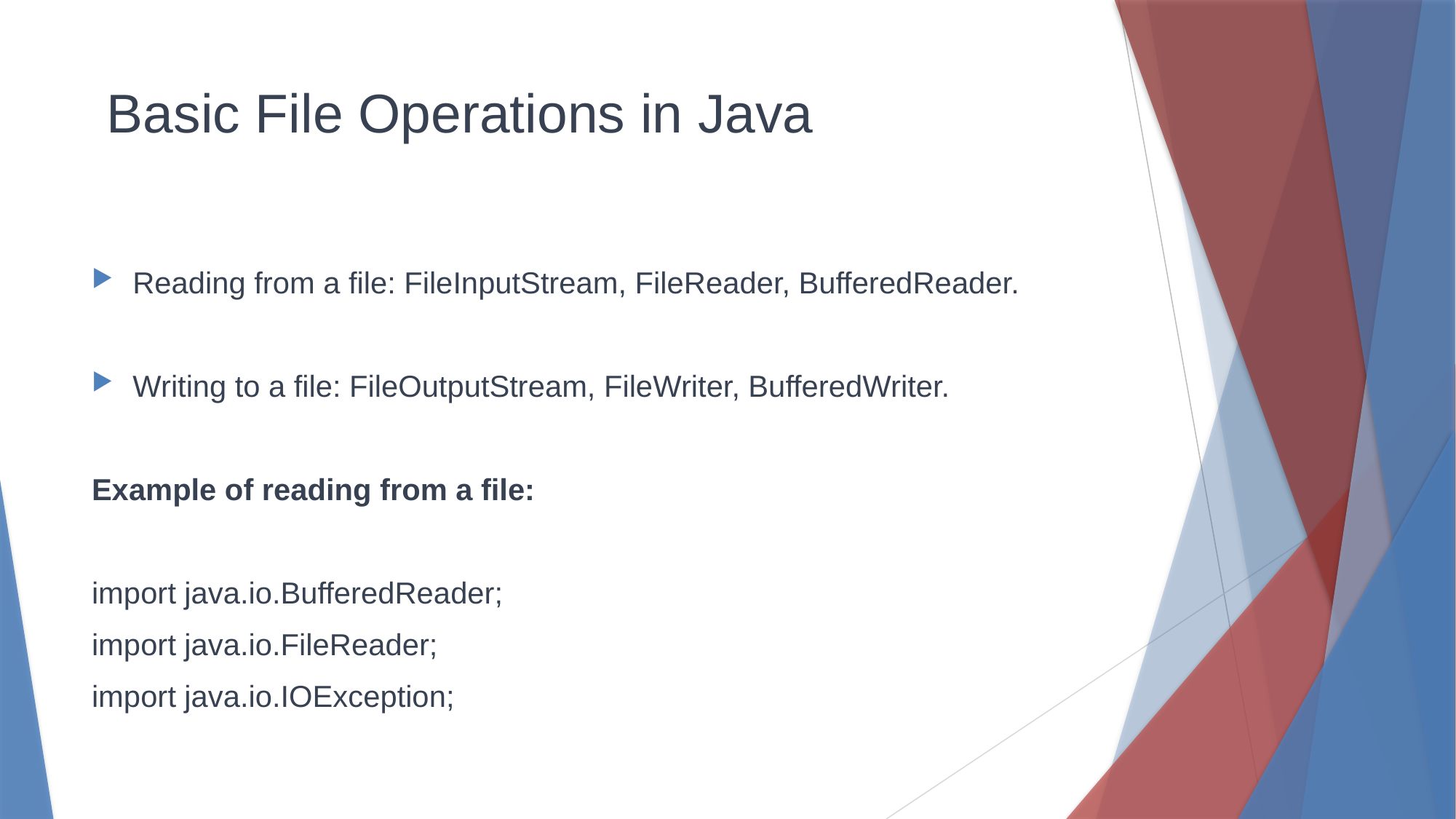

# Basic File Operations in Java
Reading from a file: FileInputStream, FileReader, BufferedReader.

Writing to a file: FileOutputStream, FileWriter, BufferedWriter.

Example of reading from a file:

import java.io.BufferedReader;
import java.io.FileReader;
import java.io.IOException;